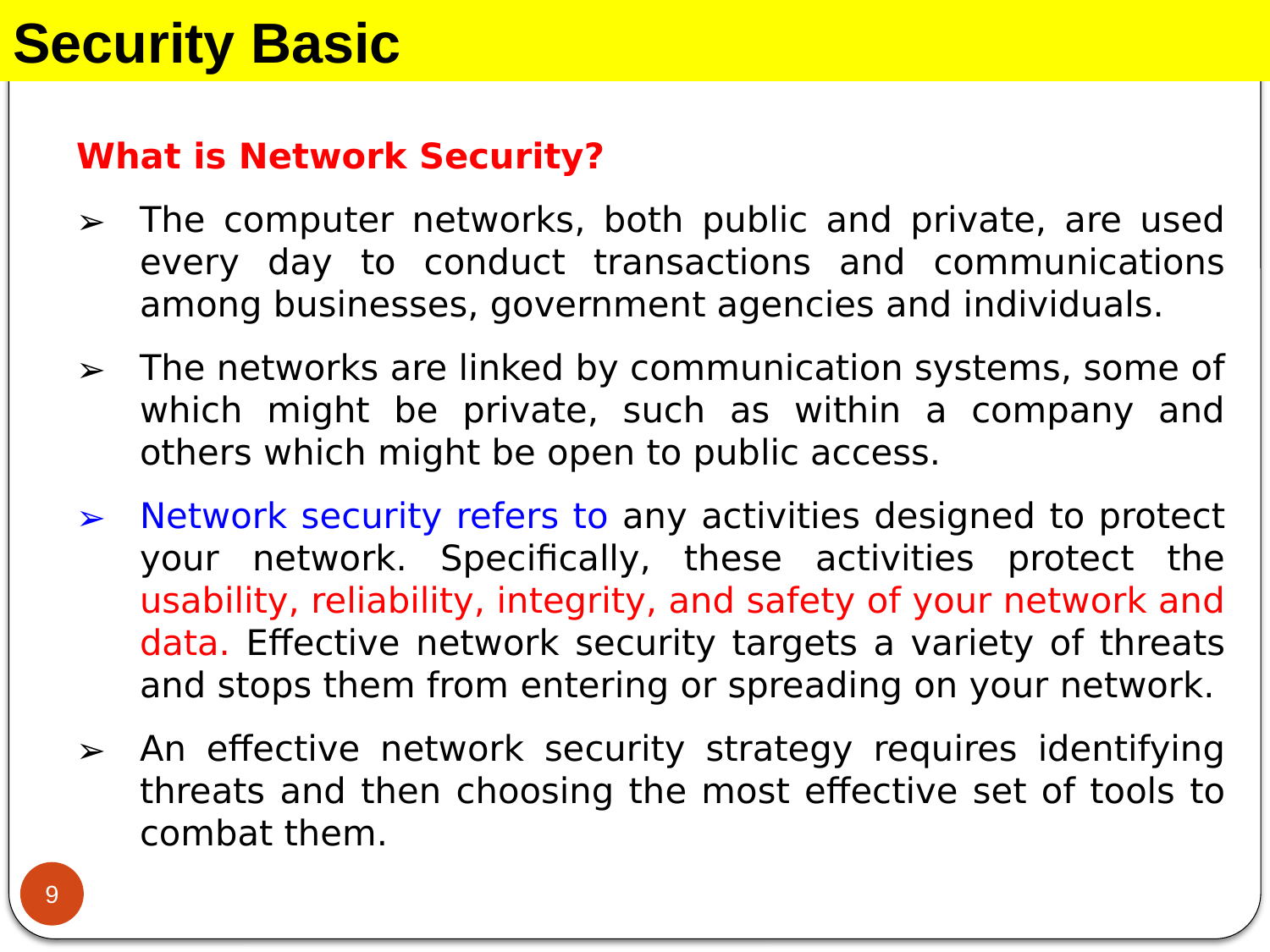

Security Basic
What is Network Security?
The computer networks, both public and private, are used every day to conduct transactions and communications among businesses, government agencies and individuals.
The networks are linked by communication systems, some of which might be private, such as within a company and others which might be open to public access.
Network security refers to any activities designed to protect your network. Specifically, these activities protect the usability, reliability, integrity, and safety of your network and data. Effective network security targets a variety of threats and stops them from entering or spreading on your network.
An effective network security strategy requires identifying threats and then choosing the most effective set of tools to combat them.
9